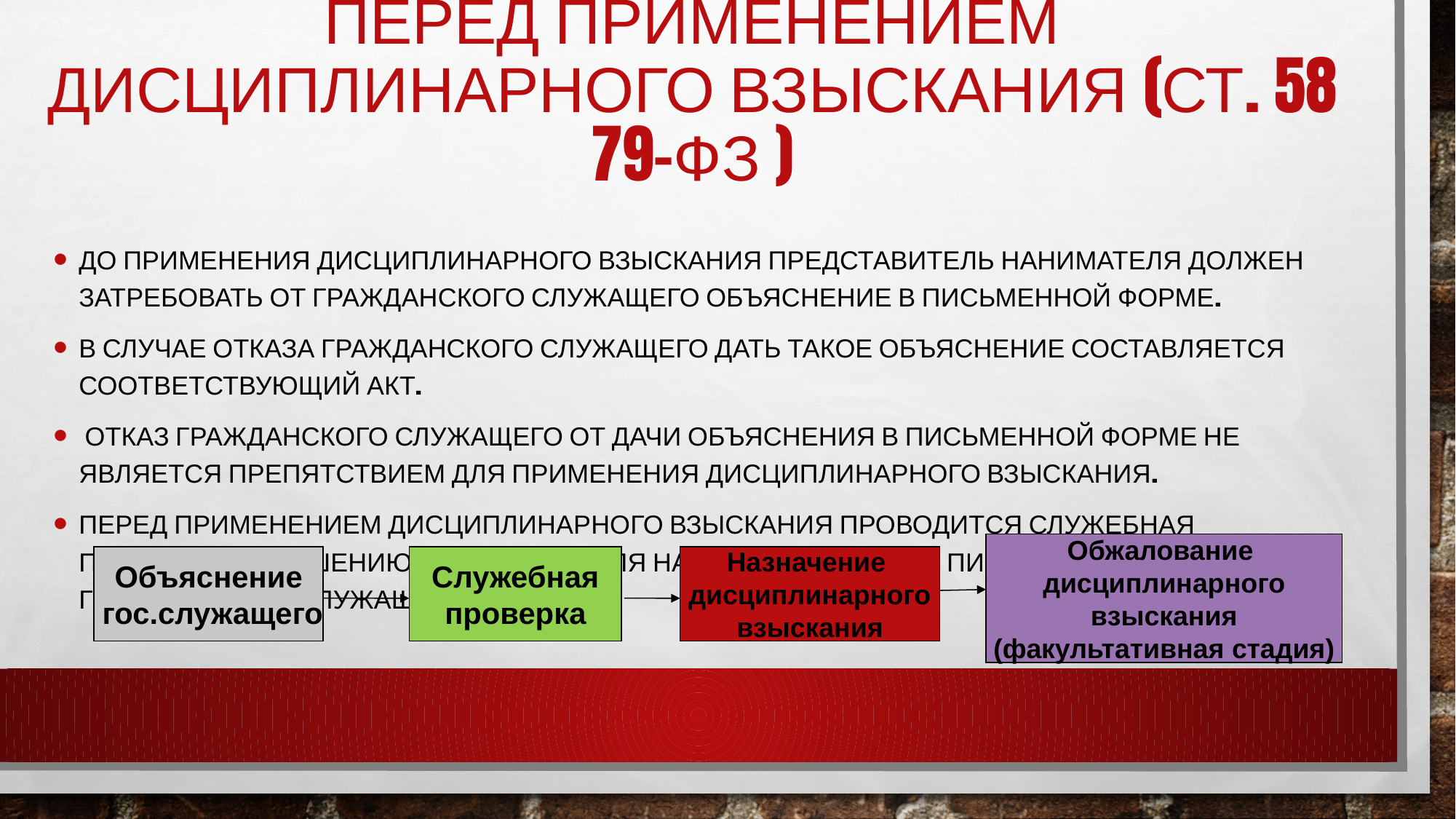

# Перед применением дисциплинарного взыскания (ст. 58 79-фз )
До применения дисциплинарного взыскания представитель нанимателя должен затребовать от гражданского служащего объяснение в письменной форме.
В случае отказа гражданского служащего дать такое объяснение составляется соответствующий акт.
 Отказ гражданского служащего от дачи объяснения в письменной форме не является препятствием для применения дисциплинарного взыскания.
Перед применением дисциплинарного взыскания проводится служебная проверка по решению представителя нанимателя или по письменному заявлению гражданского служащего

Обжалование
дисциплинарного
 взыскания
(факультативная стадия)
Объяснение
 гос.служащего
Служебная
проверка
Назначение
 дисциплинарного
взыскания